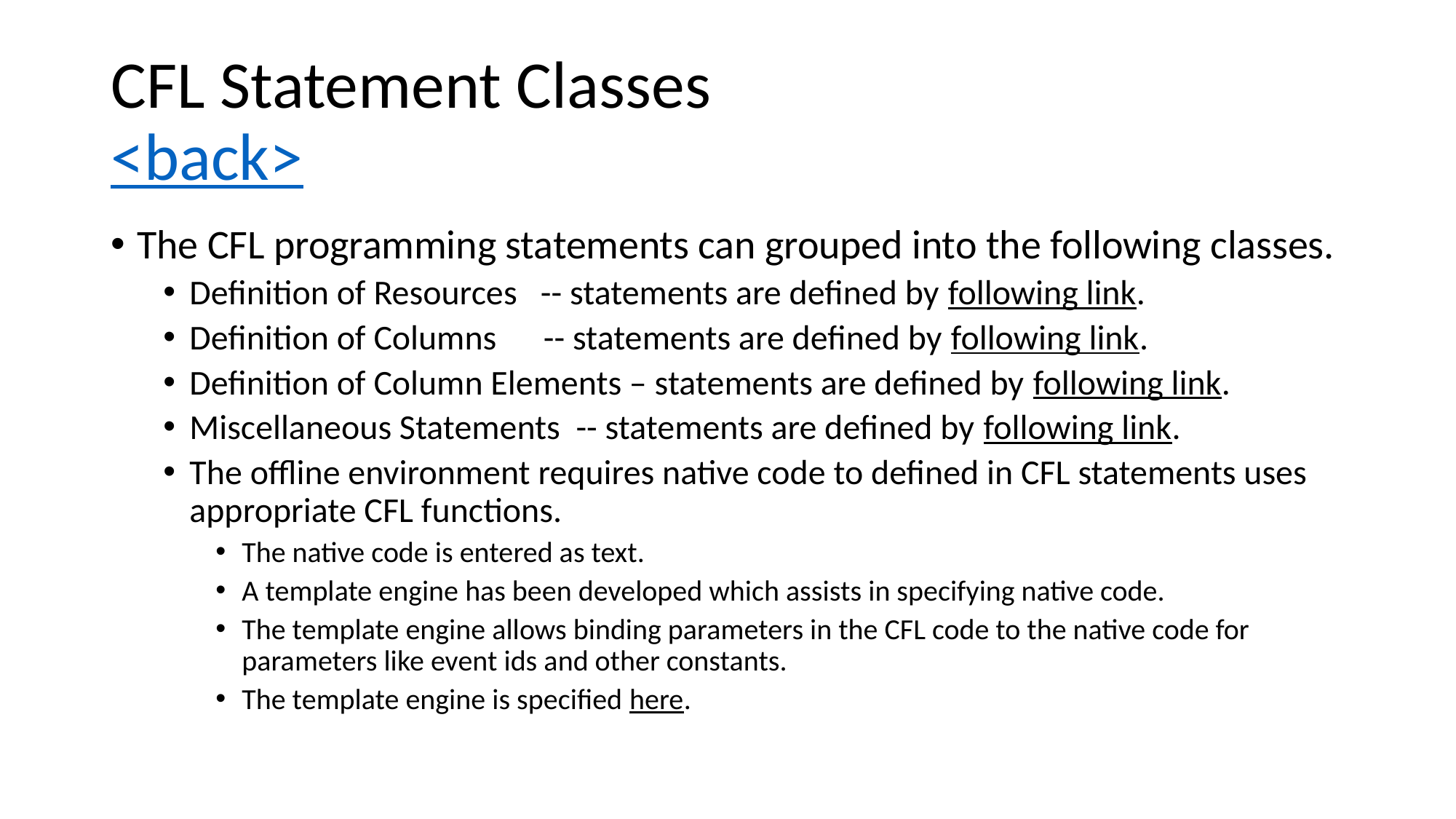

# CFL Statement Classes <back>
The CFL programming statements can grouped into the following classes.
Definition of Resources   -- statements are defined by following link.
Definition of Columns      -- statements are defined by following link.
Definition of Column Elements – statements are defined by following link.
Miscellaneous Statements  -- statements are defined by following link.
The offline environment requires native code to defined in CFL statements uses appropriate CFL functions.
The native code is entered as text.
A template engine has been developed which assists in specifying native code.
The template engine allows binding parameters in the CFL code to the native code for parameters like event ids and other constants.
The template engine is specified here.